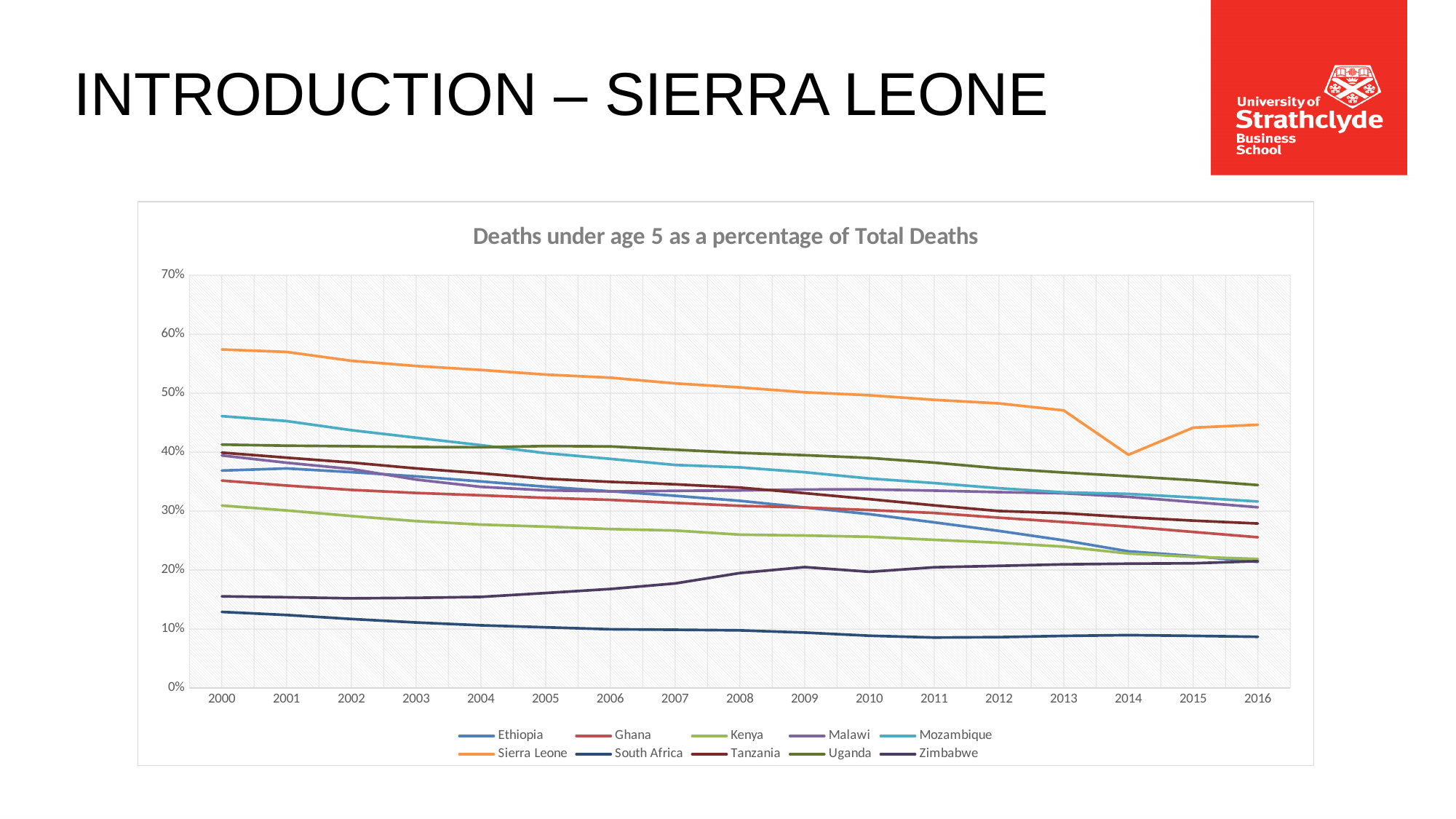

# INTRODUCTION – SIERRA LEONE

### Chart: Deaths under age 5 as a percentage of Total Deaths

| Category | Ethiopia | Ghana | Kenya | Malawi | Mozambique | Sierra Leone | South Africa | Tanzania | Uganda | Zimbabwe |
|---|---|---|---|---|---|---|---|---|---|---|
| 2000 | 0.3686738144442359 | 0.3518095131893747 | 0.30935783369369685 | 0.3943885988016939 | 0.4611474509789879 | 0.5741542729871182 | 0.12891298493637307 | 0.3992337330815253 | 0.41285132104277084 | 0.15539955694334565 |
| 2001 | 0.3723272810676646 | 0.34327351886517943 | 0.3010663217091122 | 0.3820425640375469 | 0.4526903741619176 | 0.5700424130032156 | 0.12366796052362278 | 0.3907129918614898 | 0.4109553531932001 | 0.15386256839951307 |
| 2002 | 0.36611735980542437 | 0.33596108213436643 | 0.2916106102769624 | 0.37138079059293616 | 0.4372437338350986 | 0.5549864043626077 | 0.11691386247177446 | 0.38237928840294555 | 0.41003001510744236 | 0.15202042305763747 |
| 2003 | 0.35894433706208173 | 0.330814088405615 | 0.28301549519327945 | 0.3534580787805673 | 0.4245582545913717 | 0.5461365736649096 | 0.11105761248196029 | 0.37242421081965993 | 0.40874850095977283 | 0.15285166697774533 |
| 2004 | 0.3503961343756403 | 0.3267478316043939 | 0.2771467296756808 | 0.3410877277278412 | 0.41185770646284003 | 0.5394605761023862 | 0.10622005075786067 | 0.3642240286870976 | 0.4082579352596576 | 0.15442969746944307 |
| 2005 | 0.34143186593462593 | 0.3224867379843998 | 0.2735406043774507 | 0.335226044268591 | 0.39835650868776357 | 0.5316061140566946 | 0.10291497876553626 | 0.3549135995350384 | 0.4103233348146032 | 0.1609374643471805 |
| 2006 | 0.33364516446536313 | 0.31906268522481773 | 0.2695257101747132 | 0.33338214359569557 | 0.3886606058498083 | 0.5263818423635964 | 0.09954999515174967 | 0.3496609279408395 | 0.40970022252721805 | 0.1678175630587541 |
| 2007 | 0.326001626364351 | 0.3139755235996262 | 0.2670082095749735 | 0.33432796093395417 | 0.3782744040086759 | 0.5166030179727086 | 0.09870900752536141 | 0.3454083979253064 | 0.4041871643897747 | 0.1772504031318772 |
| 2008 | 0.31744788615570324 | 0.3088646799405722 | 0.26001544162935314 | 0.3349861191655343 | 0.37418824948874196 | 0.5098124723724379 | 0.0976555350315487 | 0.3398742261611361 | 0.3988073399185126 | 0.19490891757194448 |
| 2009 | 0.3061373610178299 | 0.30602600937737856 | 0.2585724326566688 | 0.33666518052158306 | 0.36597238987463215 | 0.5015627404698774 | 0.09387156457023998 | 0.3303861501746511 | 0.39482732328387604 | 0.20497906181196807 |
| 2010 | 0.29485231847416 | 0.30177458549690445 | 0.25640914525632236 | 0.33676699733831134 | 0.3553209988207793 | 0.4965458094530282 | 0.0885521101795532 | 0.3203025780116742 | 0.3902060109973911 | 0.19696389696124758 |
| 2011 | 0.28092653010189894 | 0.29676013067670654 | 0.25126953862951135 | 0.3347020164588472 | 0.34761327358526367 | 0.48883574141012626 | 0.0855079417455832 | 0.3097046284196902 | 0.38224271142597066 | 0.20467117840376065 |
| 2012 | 0.2663746488483731 | 0.2888436397374736 | 0.24631420834924334 | 0.3321479725901615 | 0.33879227058985056 | 0.4826723545104999 | 0.08615213272131009 | 0.3001172861011315 | 0.37245672423433446 | 0.20713914115254742 |
| 2013 | 0.2505157396507283 | 0.281441590271932 | 0.23965377946147795 | 0.3301908853564449 | 0.33177010253980893 | 0.4708498913247575 | 0.08828114561971175 | 0.2964160819355169 | 0.3653964400153514 | 0.20967676033982663 |
| 2014 | 0.23170227982094233 | 0.2737009393675207 | 0.2280134290513769 | 0.3241810534971282 | 0.3291868067570297 | 0.39552909455190577 | 0.08956412220931491 | 0.289692604145189 | 0.35914067753148776 | 0.2108628410354748 |
| 2015 | 0.2237202269744141 | 0.2646556837203892 | 0.22238757761598418 | 0.315357658552892 | 0.3231448309565588 | 0.4415330594678325 | 0.08835426196861727 | 0.2838106649586989 | 0.3524610326130175 | 0.21150004871795283 |
| 2016 | 0.21375342160765276 | 0.25561054734805116 | 0.2188686595328802 | 0.30644960891059775 | 0.3163129665674326 | 0.4464767759888239 | 0.08675102873762351 | 0.27892735135529234 | 0.34408037907822037 | 0.21508549278480268 |